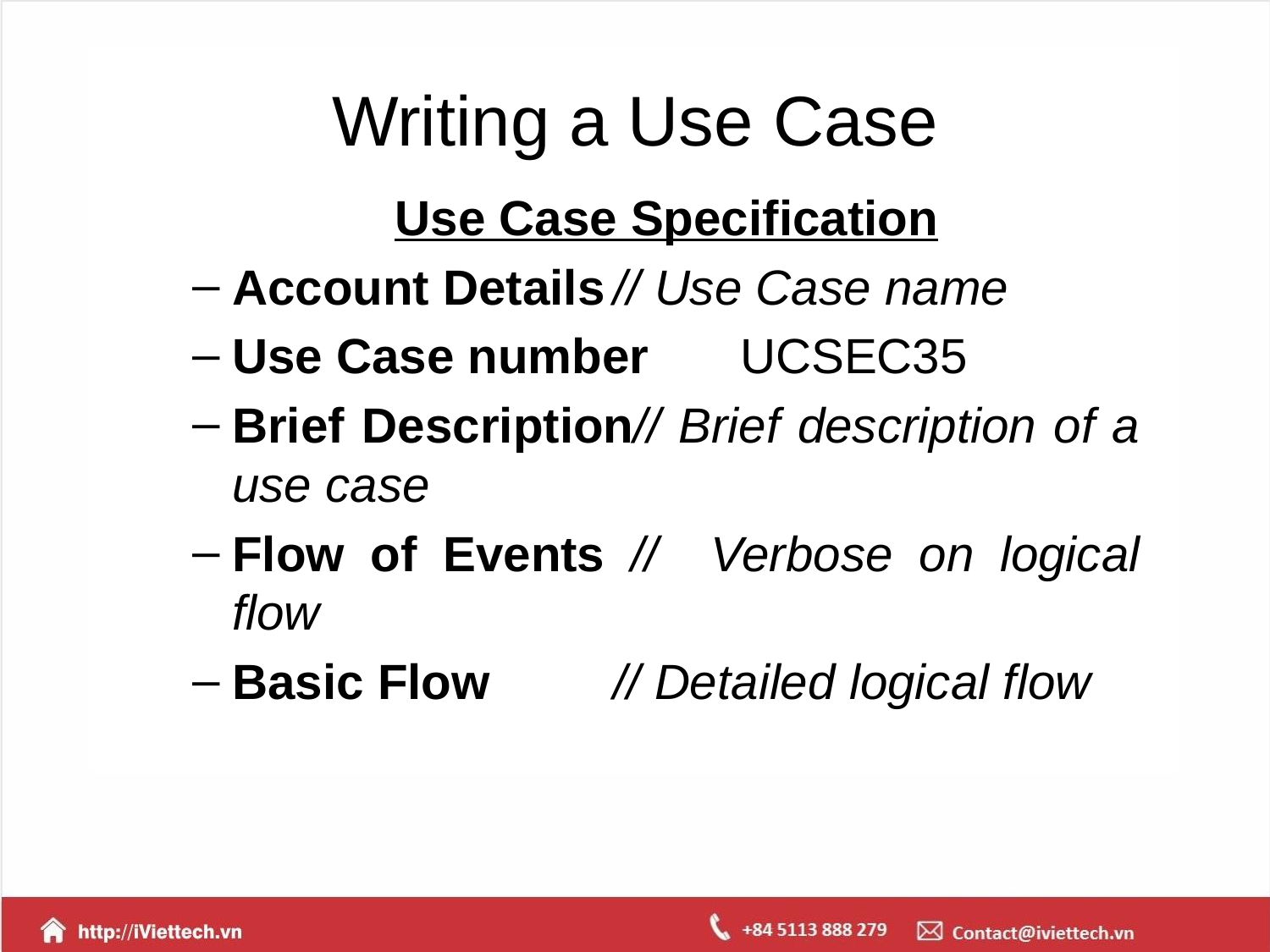

# Writing a Use Case
Use Case Specification
Account Details	// Use Case name
Use Case number	UCSEC35
Brief Description// Brief description of a use case
Flow of Events //  Verbose on logical flow
Basic Flow 	// Detailed logical flow